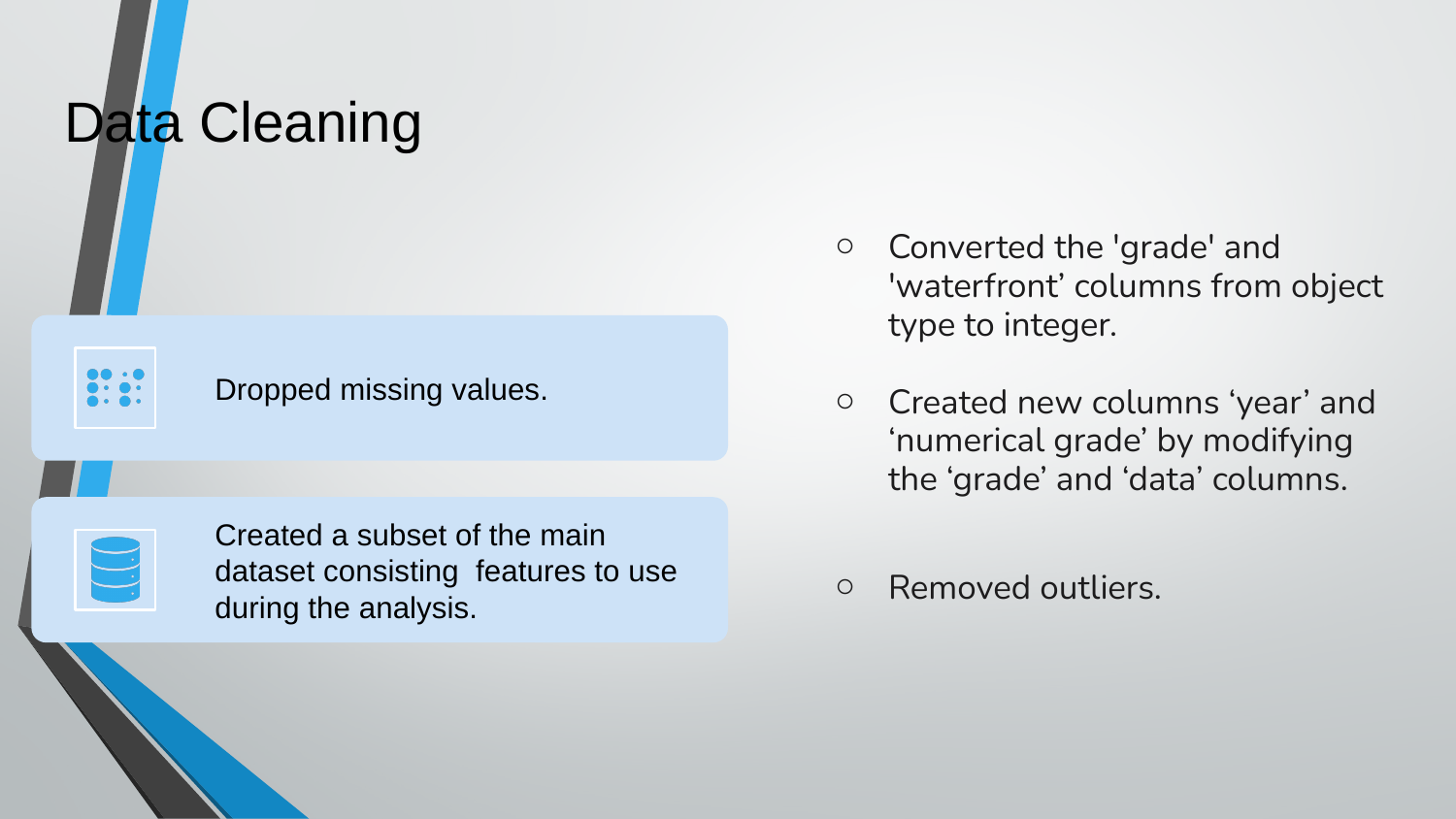

# Data Cleaning

Converted the 'grade' and 'waterfront’ columns from object type to integer.

Created new columns ‘year’ and ‘numerical grade’ by modifying the ‘grade’ and ‘data’ columns.

Removed outliers.
Dropped missing values.
Created a subset of the main dataset consisting  features to use during the analysis.